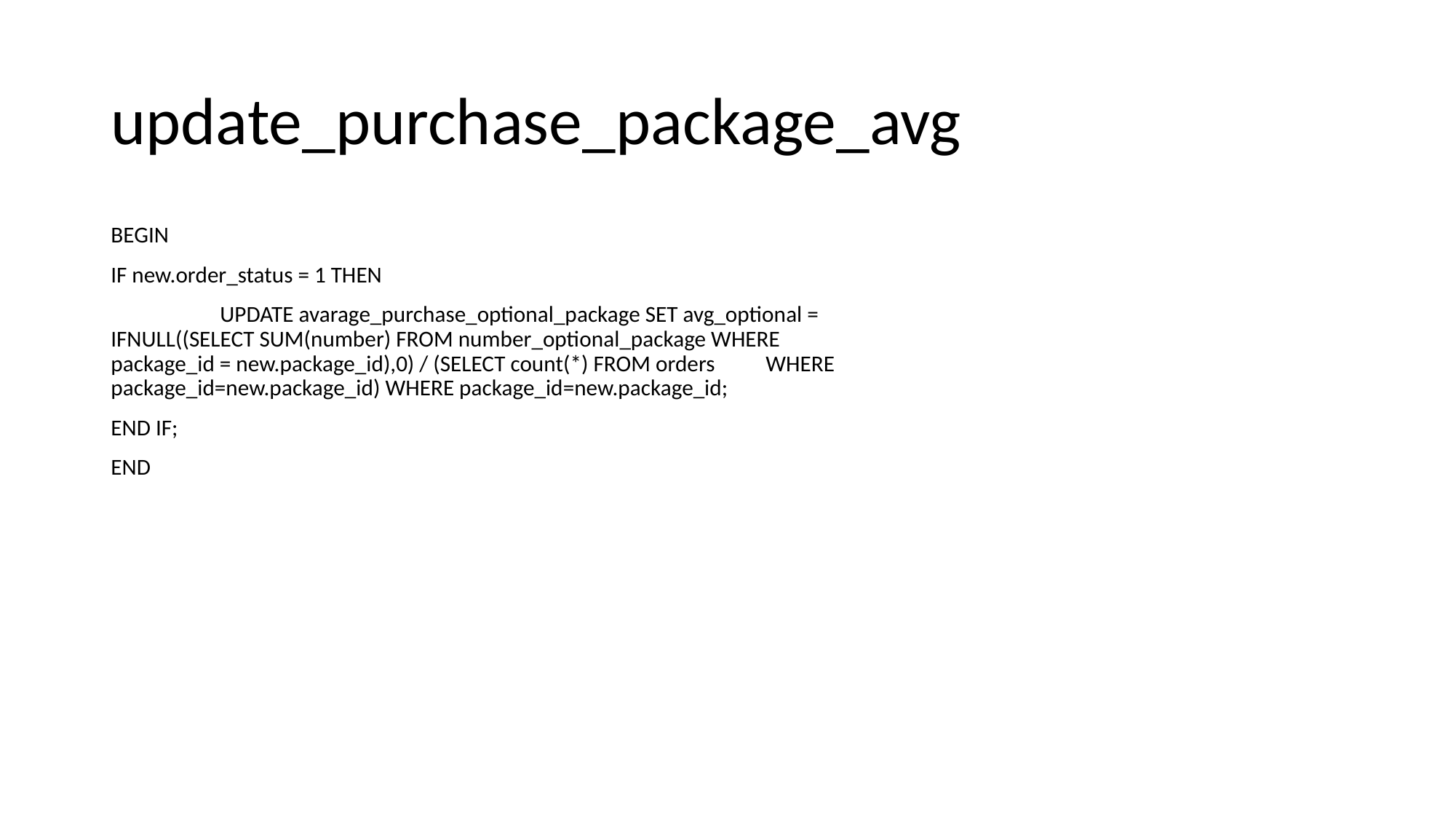

# update_purchase_package_avg
BEGIN
IF new.order_status = 1 THEN
	UPDATE avarage_purchase_optional_package SET avg_optional = 	IFNULL((SELECT SUM(number) FROM number_optional_package WHERE 	package_id = new.package_id),0) / (SELECT count(*) FROM orders 	WHERE package_id=new.package_id) WHERE package_id=new.package_id;
END IF;
END